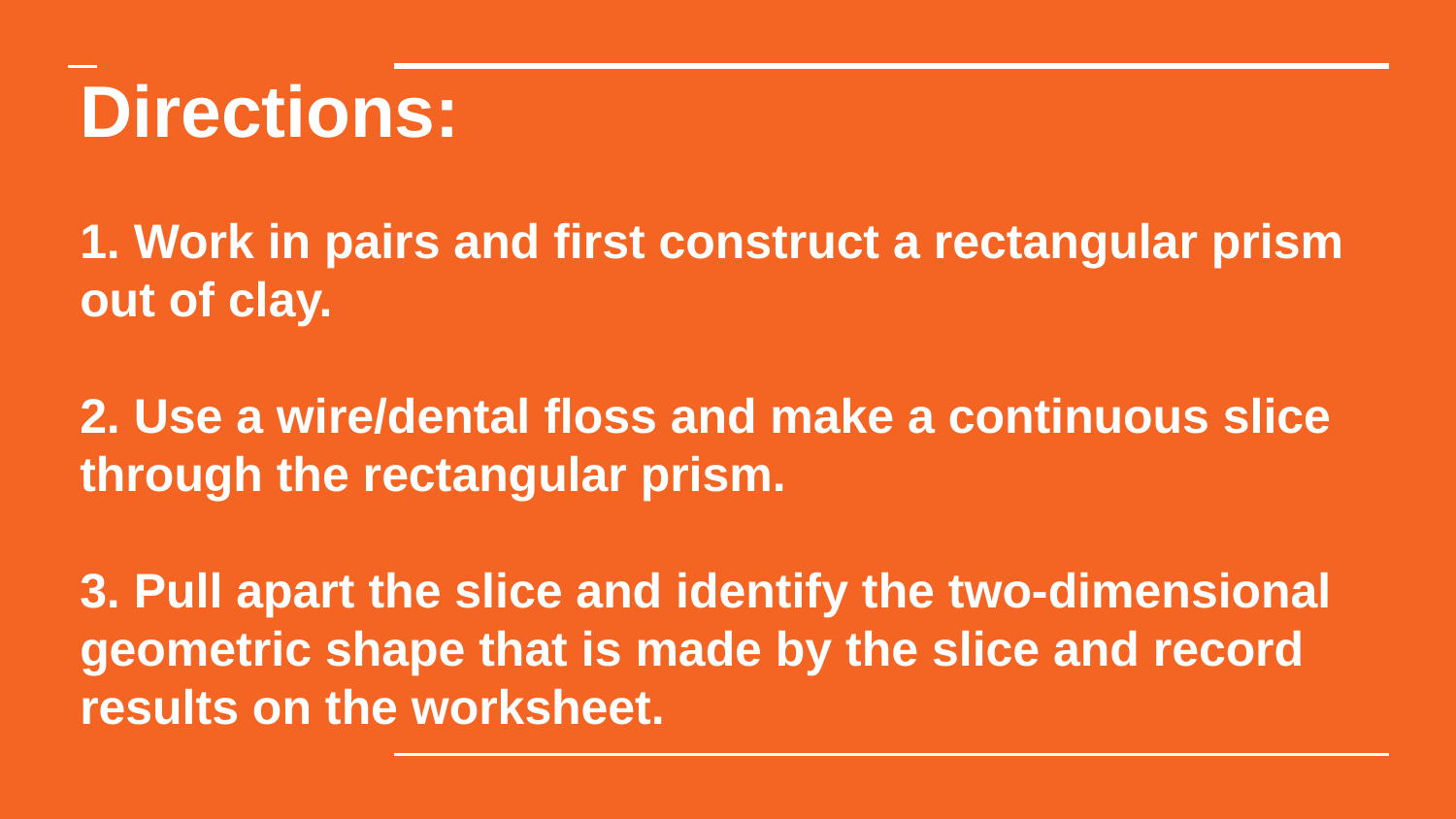

# Directions:

1. Work in pairs and first construct a rectangular prism out of clay.

2. Use a wire/dental floss and make a continuous slice through the rectangular prism.

3. Pull apart the slice and identify the two-dimensional geometric shape that is made by the slice and record results on the worksheet.